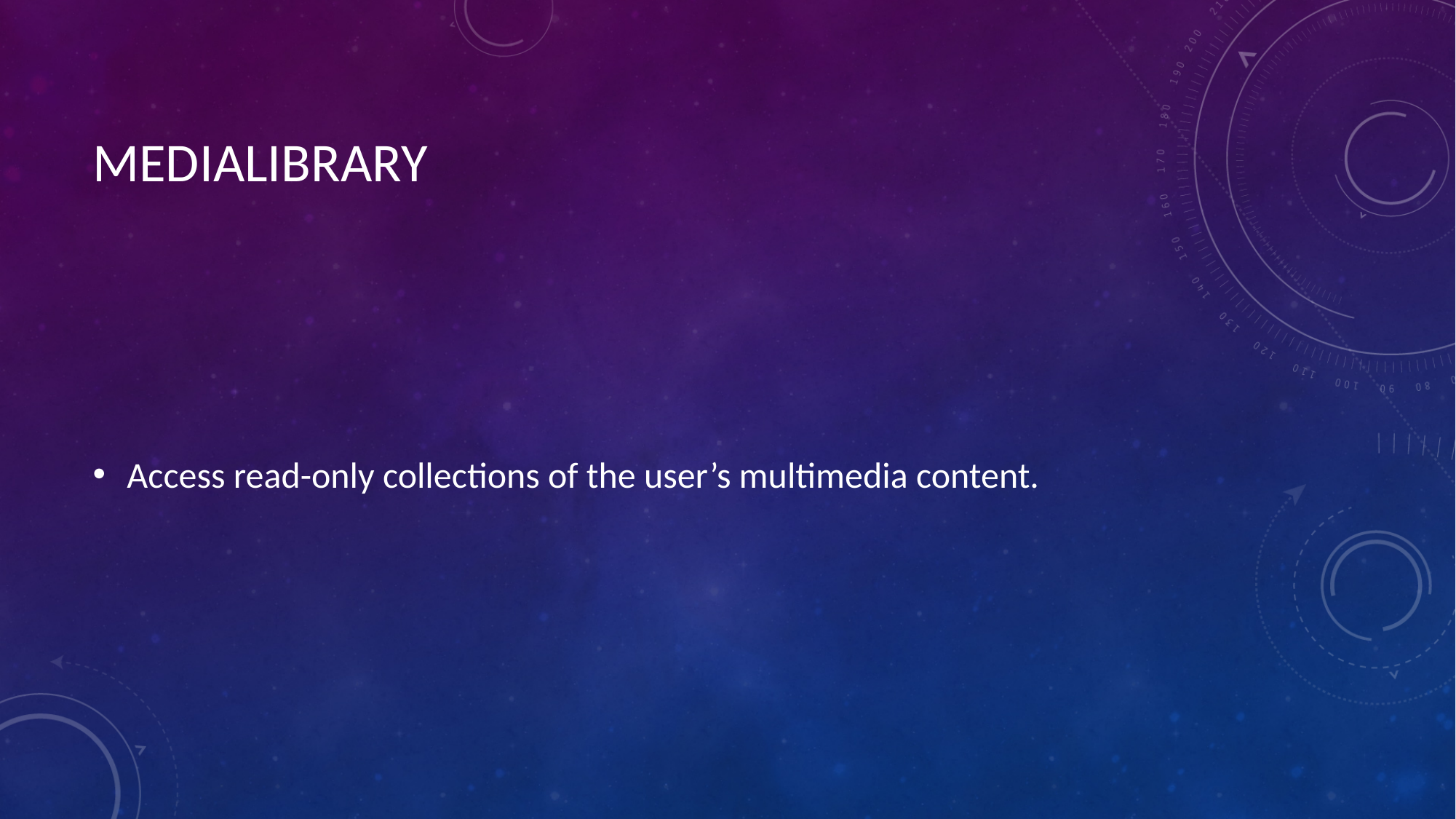

# MediaLibrary
Access read-only collections of the user’s multimedia content.